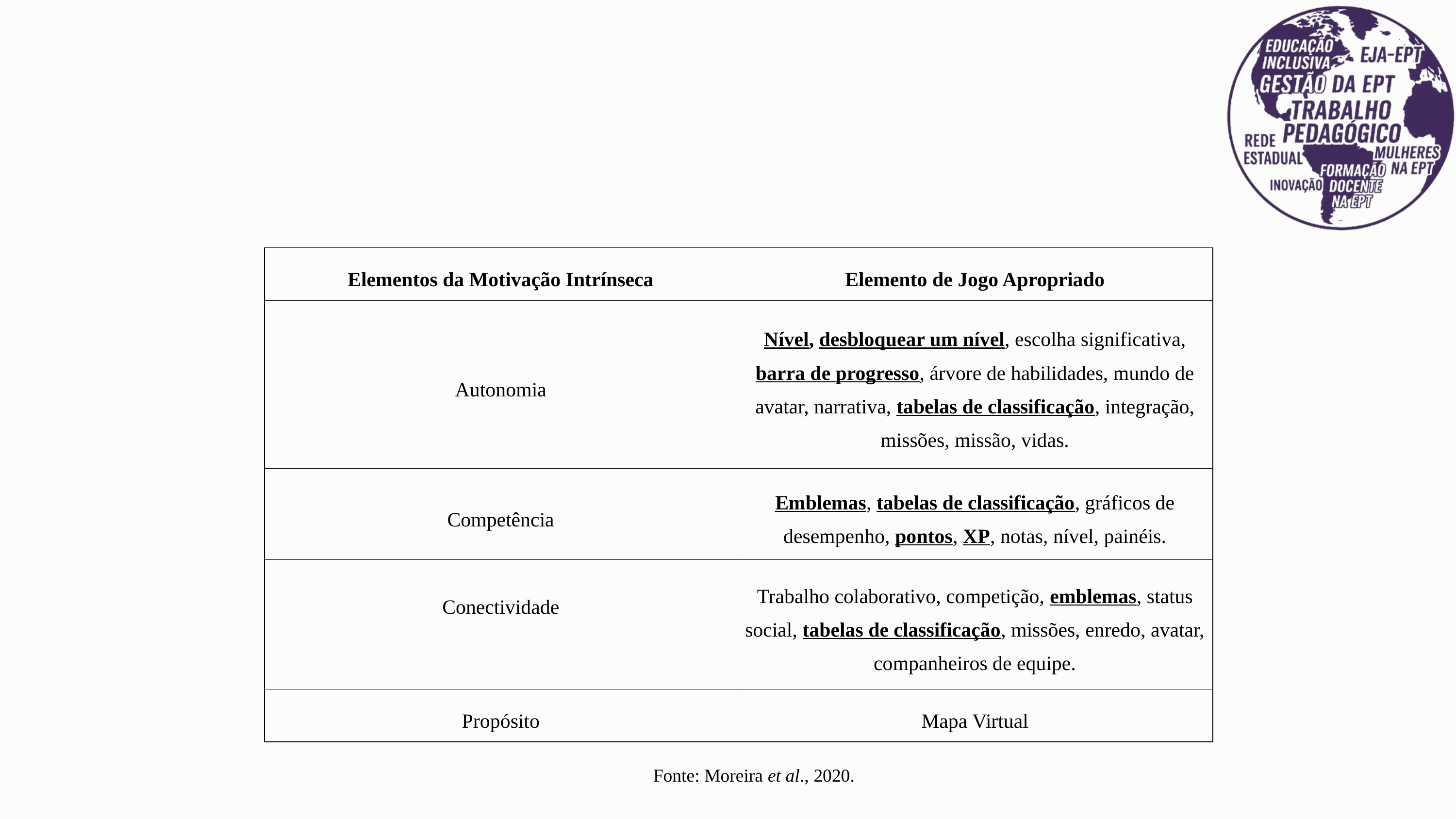

| Elementos da Motivação Intrínseca | Elemento de Jogo Apropriado |
| --- | --- |
| Autonomia | Nível, desbloquear um nível, escolha significativa, barra de progresso, árvore de habilidades, mundo de avatar, narrativa, tabelas de classificação, integração, missões, missão, vidas. |
| Competência | Emblemas, tabelas de classificação, gráficos de desempenho, pontos, XP, notas, nível, painéis. |
| Conectividade | Trabalho colaborativo, competição, emblemas, status social, tabelas de classificação, missões, enredo, avatar, companheiros de equipe. |
| Propósito | Mapa Virtual |

Fonte: Moreira et al., 2020.